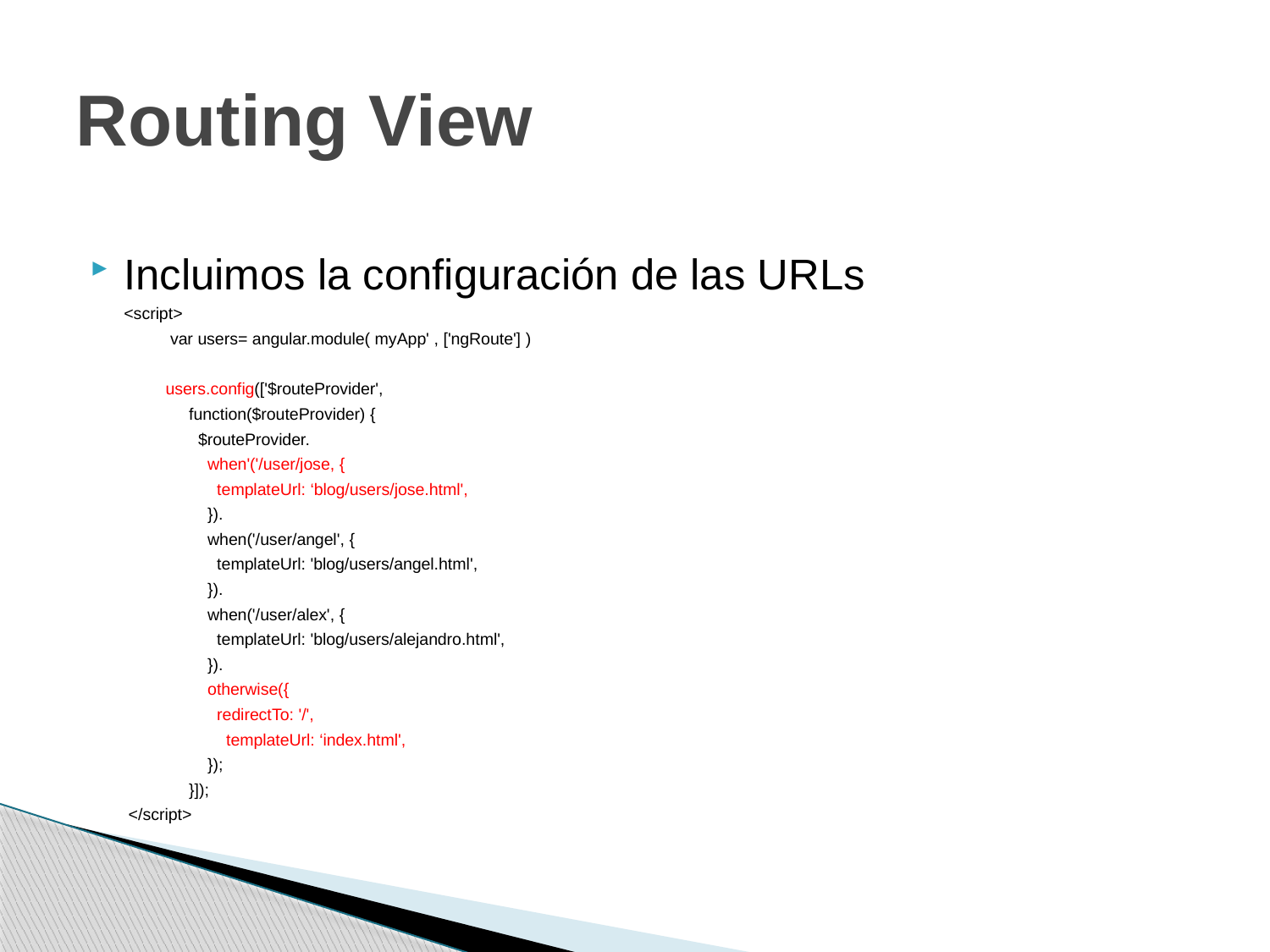

# Routing View

Incluimos la configuración de las URLs
<script>
          var users= angular.module( myApp' , ['ngRoute'] )

         users.config(['$routeProvider',
              function($routeProvider) {
                $routeProvider.
                  when'('/user/jose, {
                    templateUrl: ‘blog/users/jose.html',
                  }).
                  when('/user/angel', {
                    templateUrl: 'blog/users/angel.html',
                  }).
                  when('/user/alex', {
                    templateUrl: 'blog/users/alejandro.html',
                  }).
                  otherwise({
                    redirectTo: '/',
                      templateUrl: ‘index.html',
                  });
              }]);
 </script>